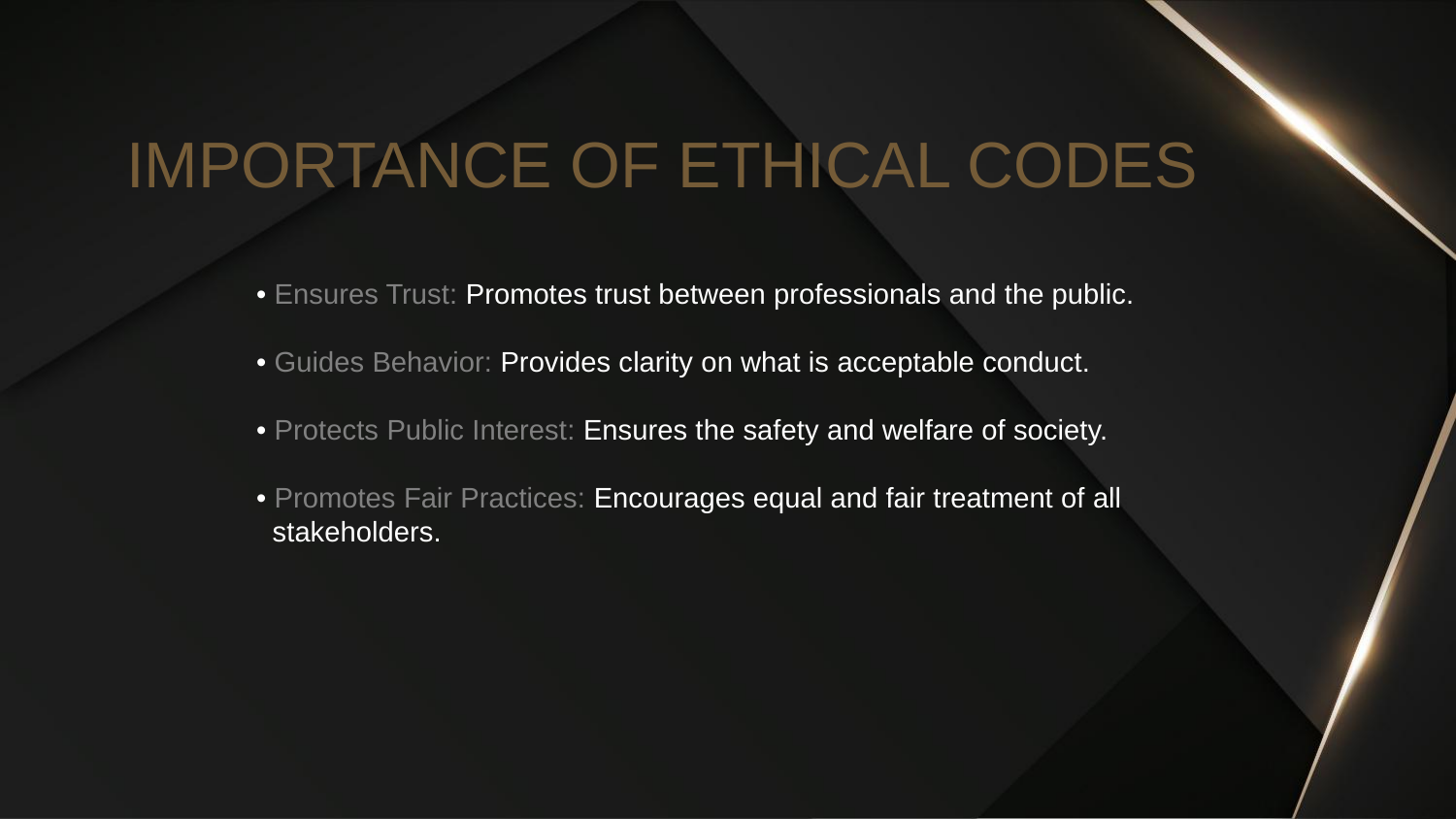

IMPORTANCE OF ETHICAL CODES
• Ensures Trust: Promotes trust between professionals and the public.

• Guides Behavior: Provides clarity on what is acceptable conduct.

• Protects Public Interest: Ensures the safety and welfare of society.

• Promotes Fair Practices: Encourages equal and fair treatment of all
  stakeholders.